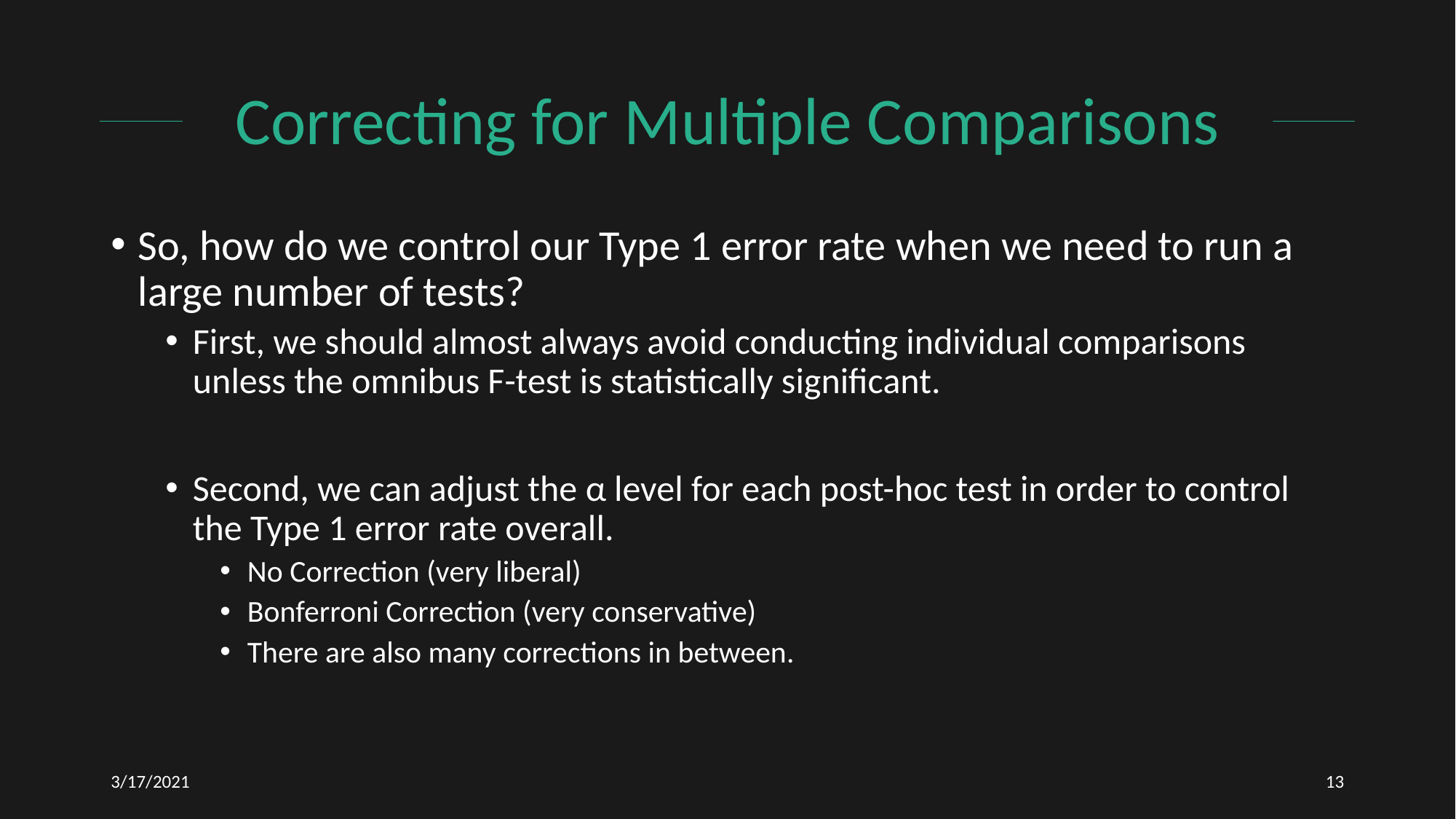

# Correcting for Multiple Comparisons
So, how do we control our Type 1 error rate when we need to run a large number of tests?
First, we should almost always avoid conducting individual comparisons unless the omnibus F-test is statistically significant.

Second, we can adjust the α level for each post-hoc test in order to control the Type 1 error rate overall.
No Correction (very liberal)
Bonferroni Correction (very conservative)
There are also many corrections in between.

3/17/2021
13